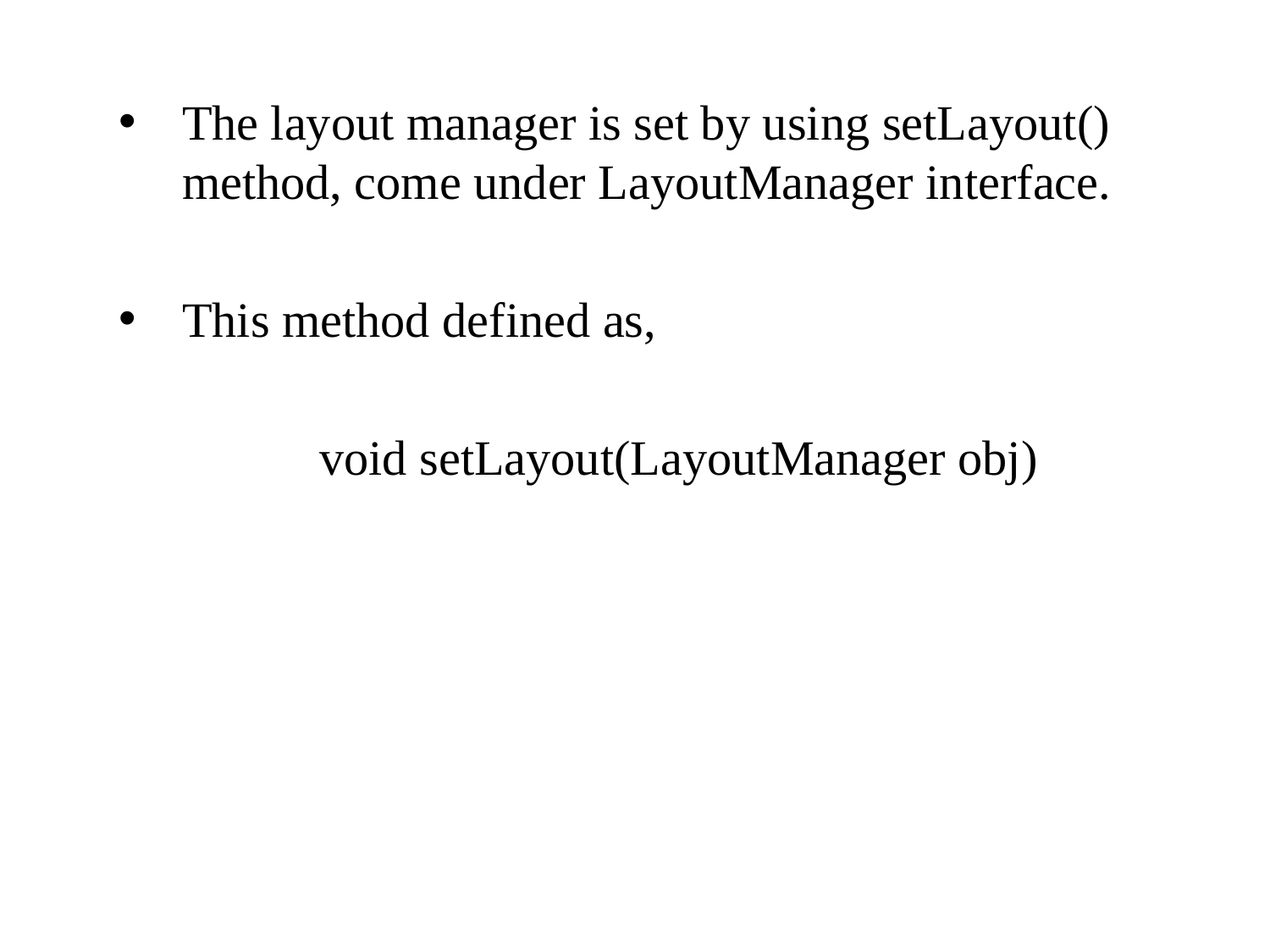

The layout manager is set by using setLayout() method, come under LayoutManager interface.

This method defined as,

  	      void setLayout(LayoutManager obj)